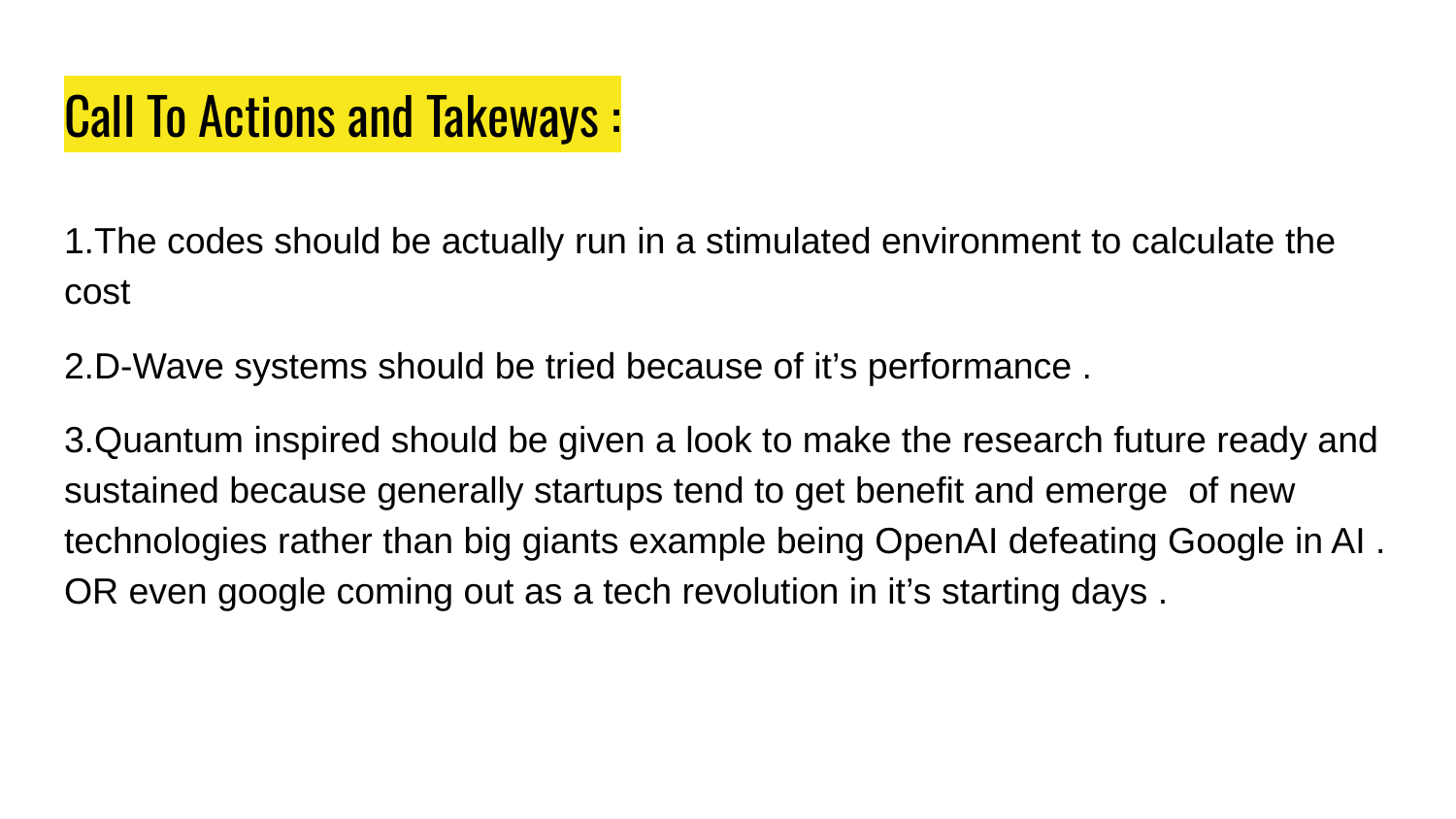

# Call To Actions and Takeways :
1.The codes should be actually run in a stimulated environment to calculate the cost
2.D-Wave systems should be tried because of it’s performance .
3.Quantum inspired should be given a look to make the research future ready and sustained because generally startups tend to get benefit and emerge  of new technologies rather than big giants example being OpenAI defeating Google in AI . OR even google coming out as a tech revolution in it’s starting days .